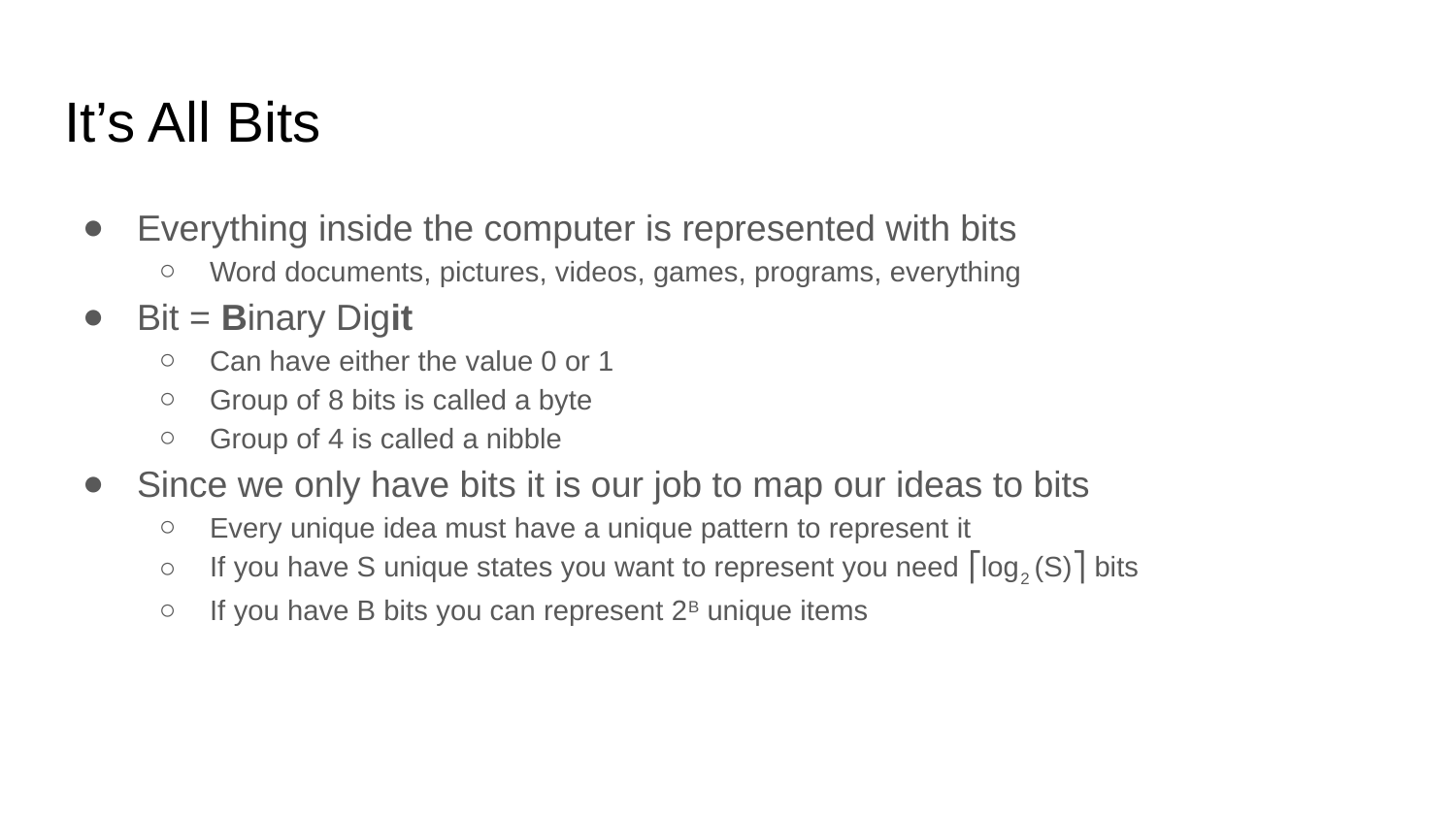

# It’s All Bits
Everything inside the computer is represented with bits
Word documents, pictures, videos, games, programs, everything
Bit = Binary Digit
Can have either the value 0 or 1
Group of 8 bits is called a byte
Group of 4 is called a nibble
Since we only have bits it is our job to map our ideas to bits
Every unique idea must have a unique pattern to represent it
If you have S unique states you want to represent you need ⎡log2 (S)⎤ bits
If you have B bits you can represent 2B unique items